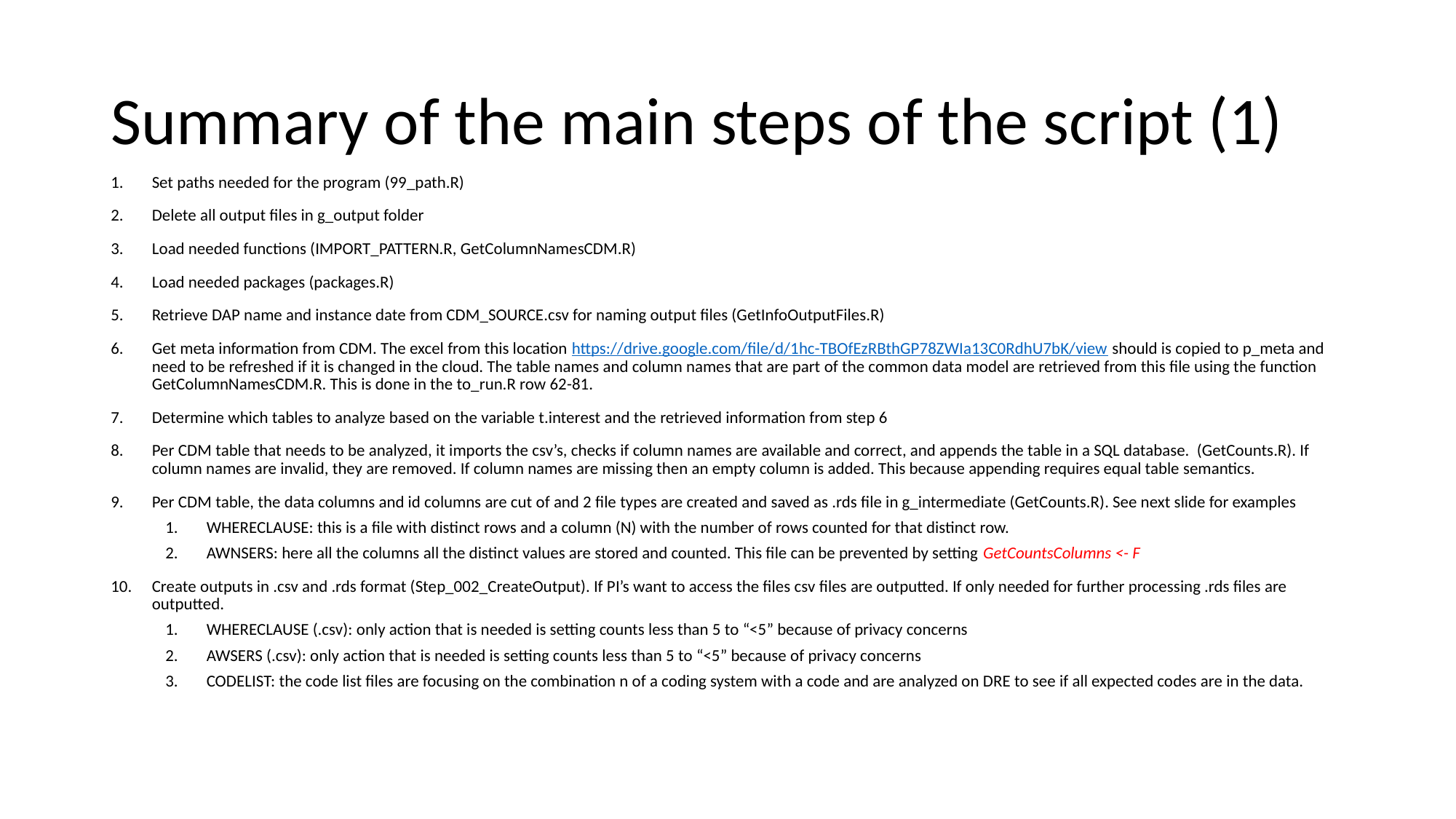

# Summary of the main steps of the script (1)
Set paths needed for the program (99_path.R)
Delete all output files in g_output folder
Load needed functions (IMPORT_PATTERN.R, GetColumnNamesCDM.R)
Load needed packages (packages.R)
Retrieve DAP name and instance date from CDM_SOURCE.csv for naming output files (GetInfoOutputFiles.R)
Get meta information from CDM. The excel from this location https://drive.google.com/file/d/1hc-TBOfEzRBthGP78ZWIa13C0RdhU7bK/view should is copied to p_meta and need to be refreshed if it is changed in the cloud. The table names and column names that are part of the common data model are retrieved from this file using the function GetColumnNamesCDM.R. This is done in the to_run.R row 62-81.
Determine which tables to analyze based on the variable t.interest and the retrieved information from step 6
Per CDM table that needs to be analyzed, it imports the csv’s, checks if column names are available and correct, and appends the table in a SQL database.  (GetCounts.R). If column names are invalid, they are removed. If column names are missing then an empty column is added. This because appending requires equal table semantics.
Per CDM table, the data columns and id columns are cut of and 2 file types are created and saved as .rds file in g_intermediate (GetCounts.R). See next slide for examples
WHERECLAUSE: this is a file with distinct rows and a column (N) with the number of rows counted for that distinct row.
AWNSERS: here all the columns all the distinct values are stored and counted. This file can be prevented by setting GetCountsColumns <- F
Create outputs in .csv and .rds format (Step_002_CreateOutput). If PI’s want to access the files csv files are outputted. If only needed for further processing .rds files are outputted.
WHERECLAUSE (.csv): only action that is needed is setting counts less than 5 to “<5” because of privacy concerns
AWSERS (.csv): only action that is needed is setting counts less than 5 to “<5” because of privacy concerns
CODELIST: the code list files are focusing on the combination n of a coding system with a code and are analyzed on DRE to see if all expected codes are in the data.